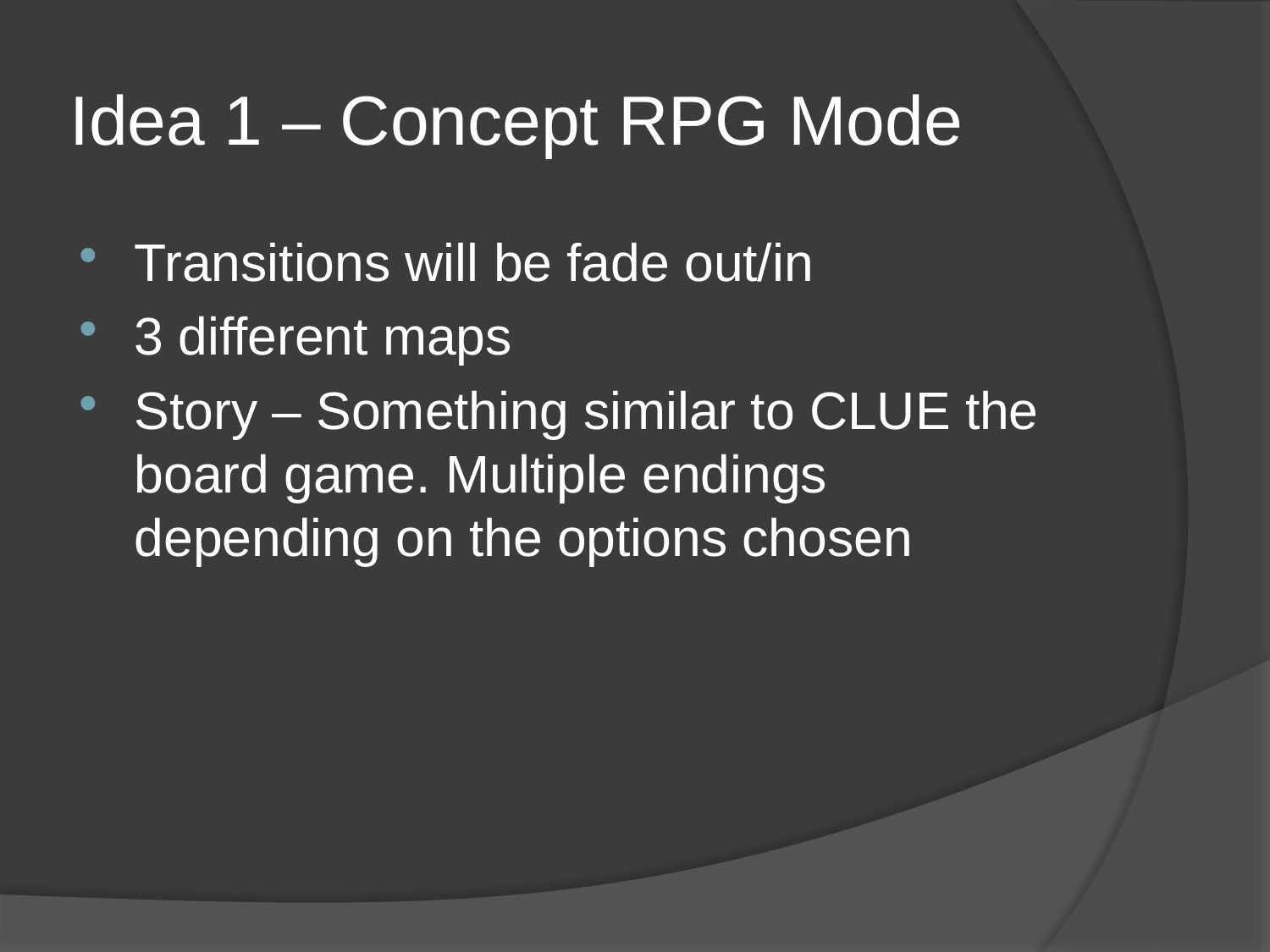

# Idea 1 – Concept RPG Mode
Transitions will be fade out/in
3 different maps
Story – Something similar to CLUE the board game. Multiple endings depending on the options chosen